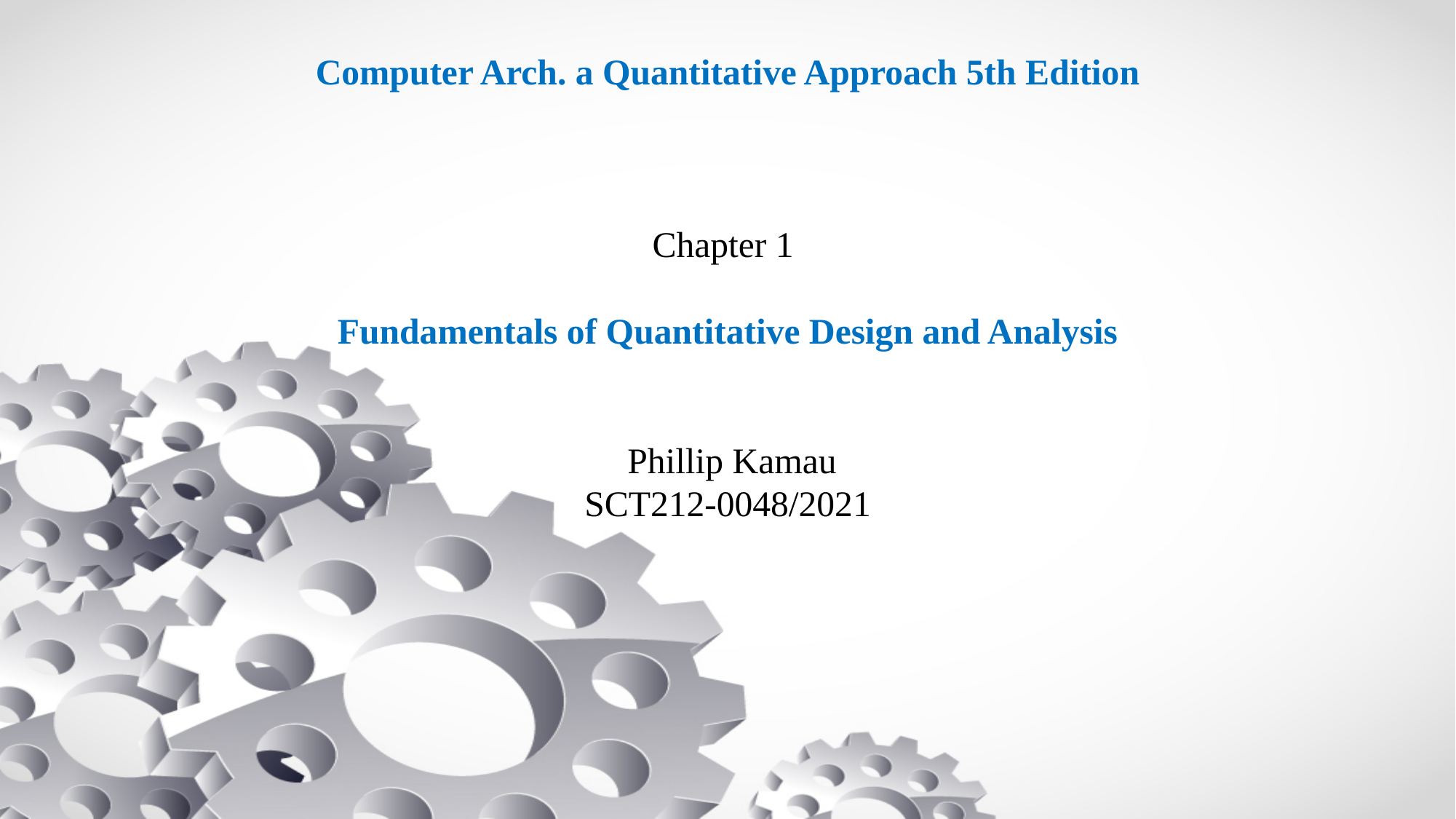

Computer Arch. a Quantitative Approach 5th Edition

Chapter 1

Fundamentals of Quantitative Design and Analysis

 Phillip Kamau
SCT212-0048/2021